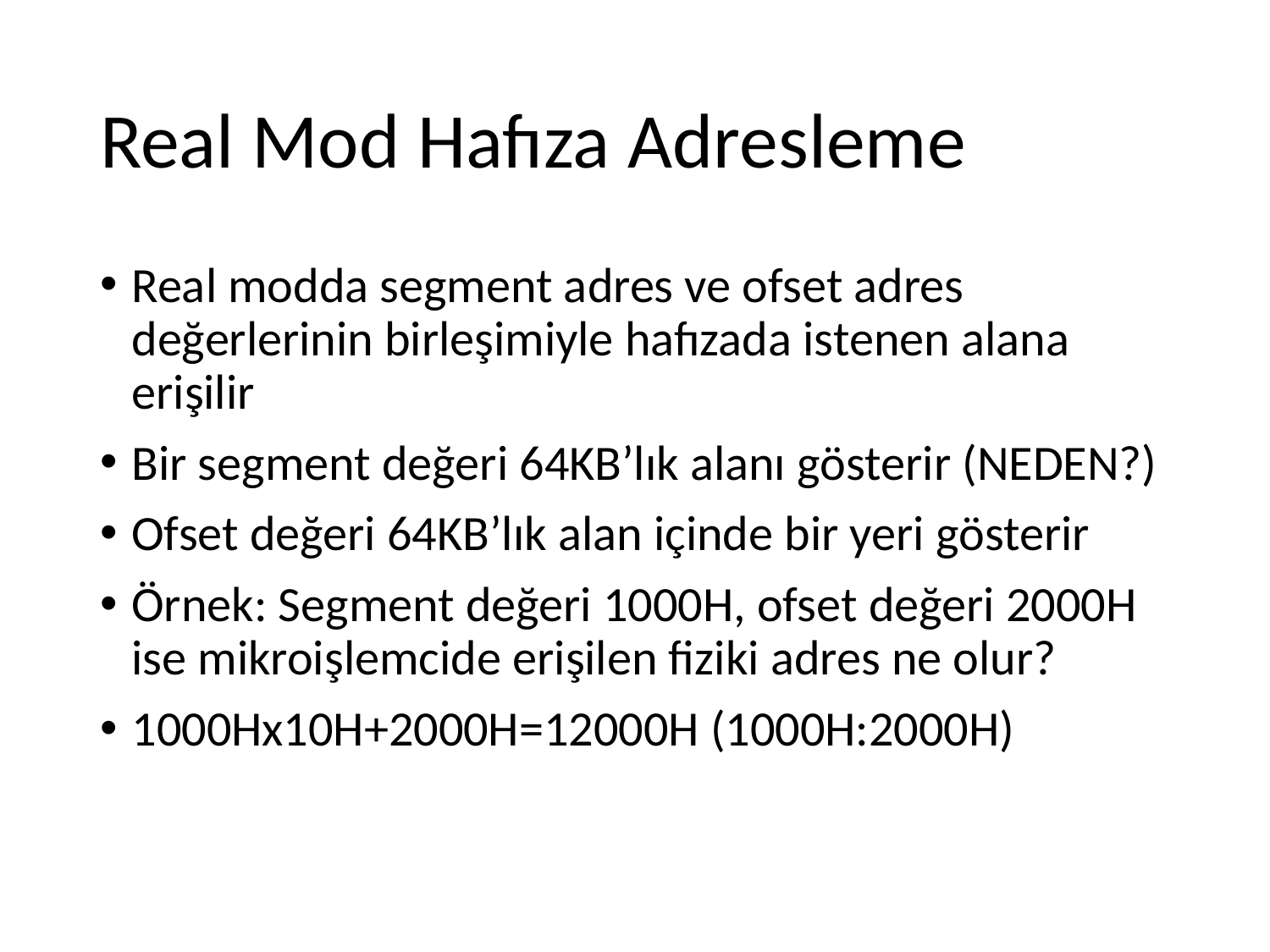

# Real Mod Hafıza Adresleme
Real modda segment adres ve ofset adres değerlerinin birleşimiyle hafızada istenen alana erişilir
Bir segment değeri 64KB’lık alanı gösterir (NEDEN?)
Ofset değeri 64KB’lık alan içinde bir yeri gösterir
Örnek: Segment değeri 1000H, ofset değeri 2000H ise mikroişlemcide erişilen fiziki adres ne olur?
1000Hx10H+2000H=12000H (1000H:2000H)